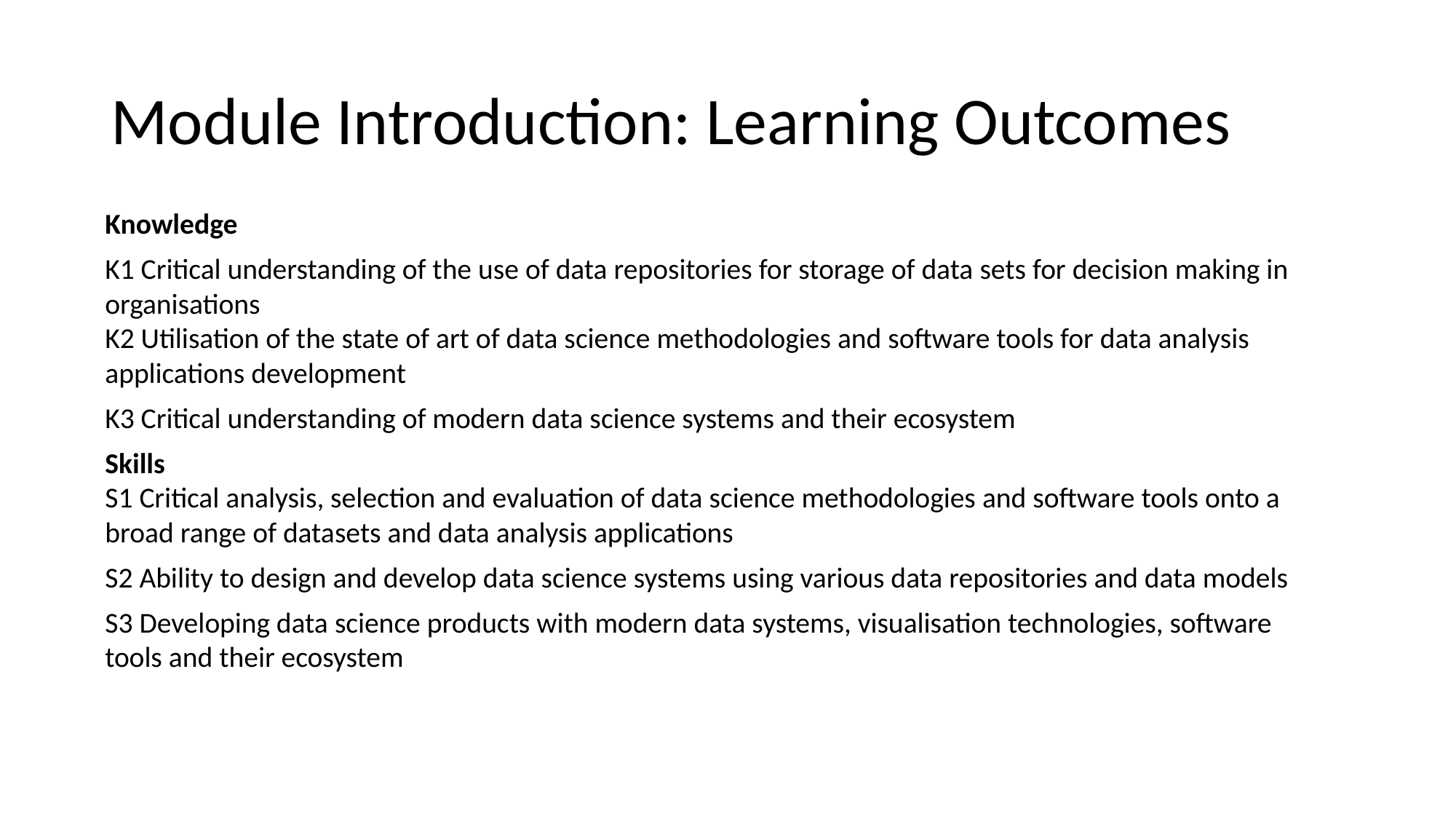

# Module Introduction: Learning Outcomes
Knowledge
K1 Critical understanding of the use of data repositories for storage of data sets for decision making in organisations
K2 Utilisation of the state of art of data science methodologies and software tools for data analysis applications development
K3 Critical understanding of modern data science systems and their ecosystem
Skills
S1 Critical analysis, selection and evaluation of data science methodologies and software tools onto a broad range of datasets and data analysis applications
S2 Ability to design and develop data science systems using various data repositories and data models
S3 Developing data science products with modern data systems, visualisation technologies, software tools and their ecosystem